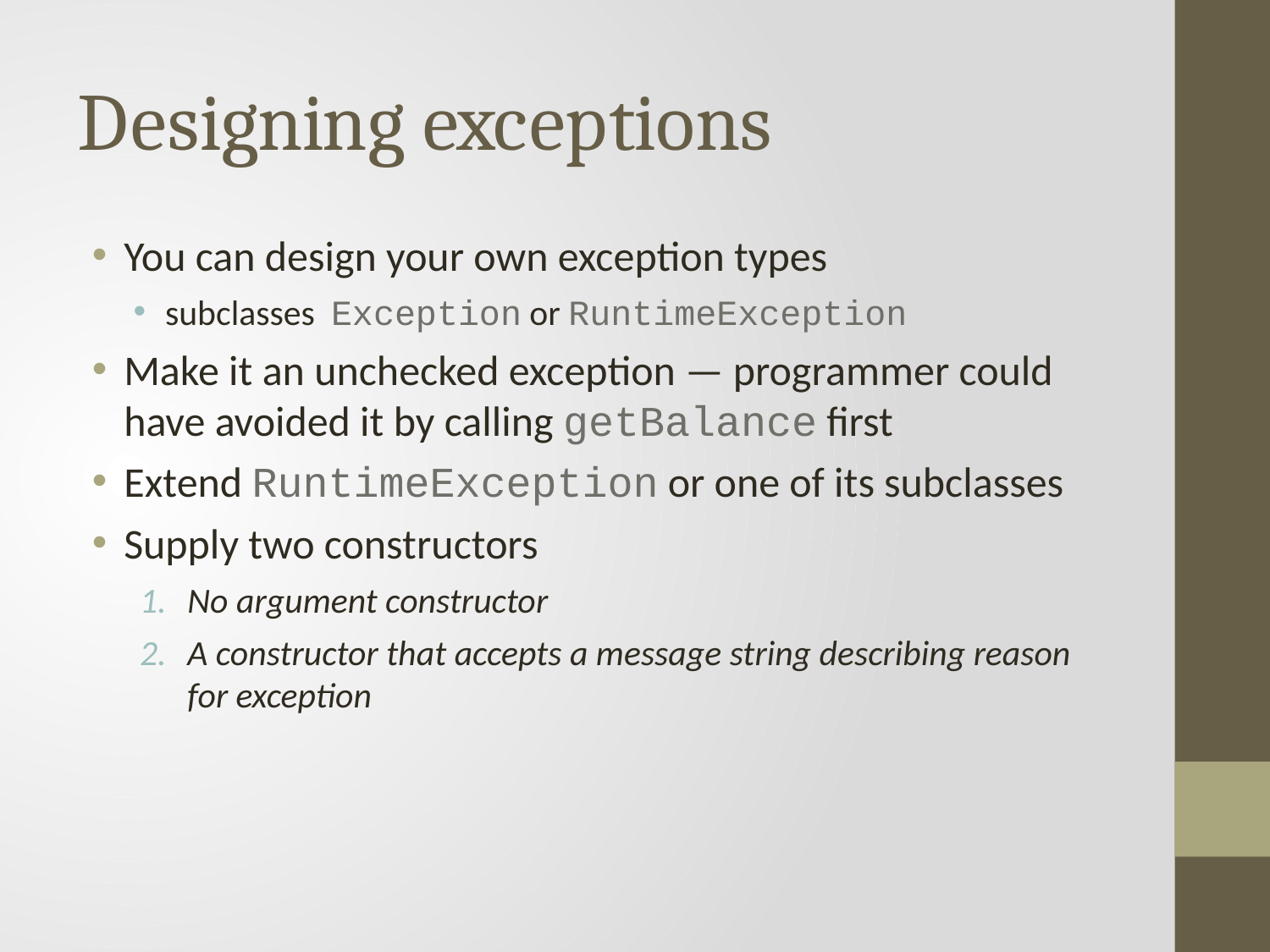

# Designing exceptions
You can design your own exception types
subclasses  Exception or RuntimeException
Make it an unchecked exception — programmer could have avoided it by calling getBalance first
Extend RuntimeException or one of its subclasses
Supply two constructors
No argument constructor
A constructor that accepts a message string describing reason for exception